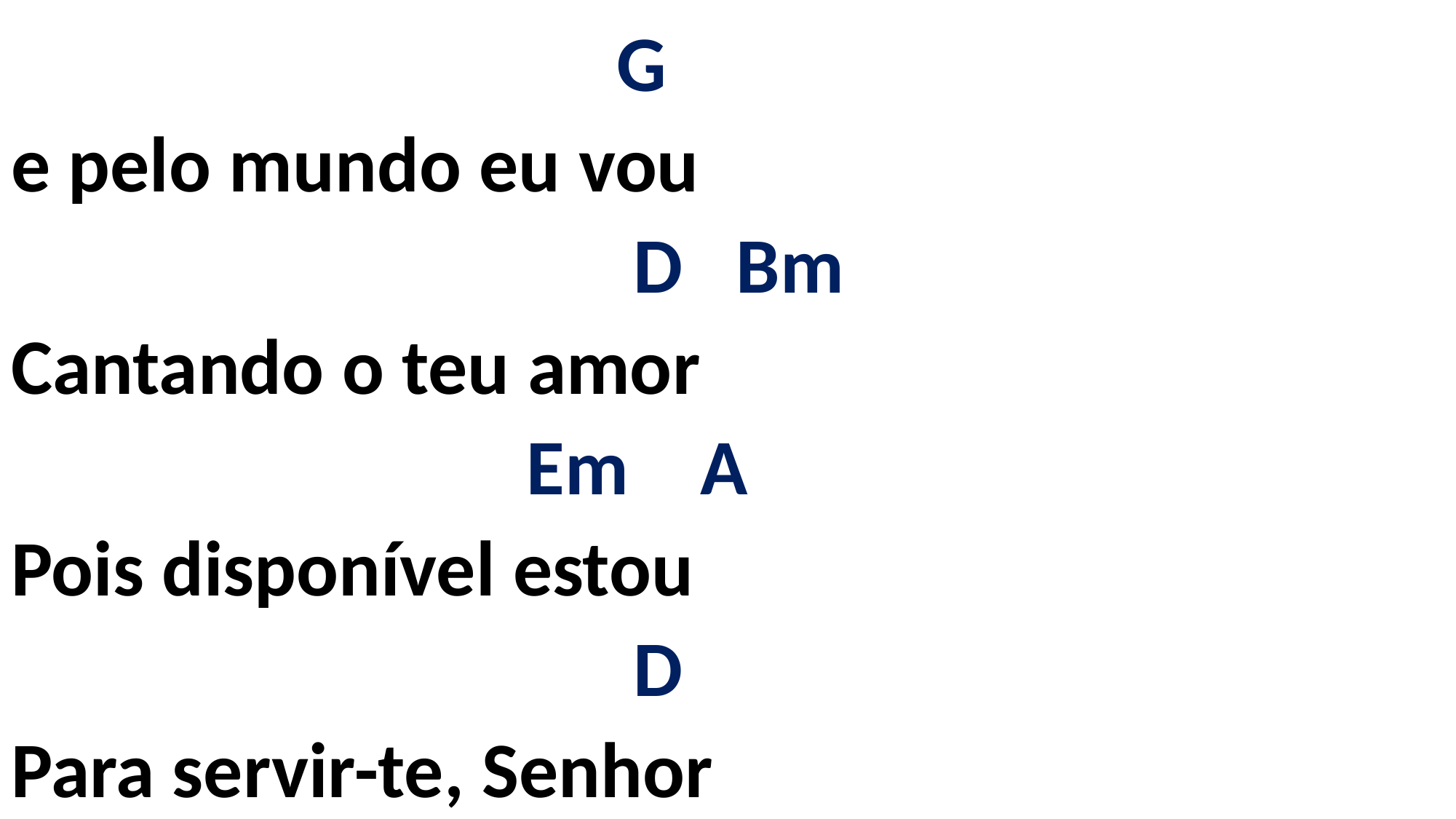

# G e pelo mundo eu vou D   Bm Cantando o teu amor Em    A Pois disponível estou D Para servir-te, Senhor